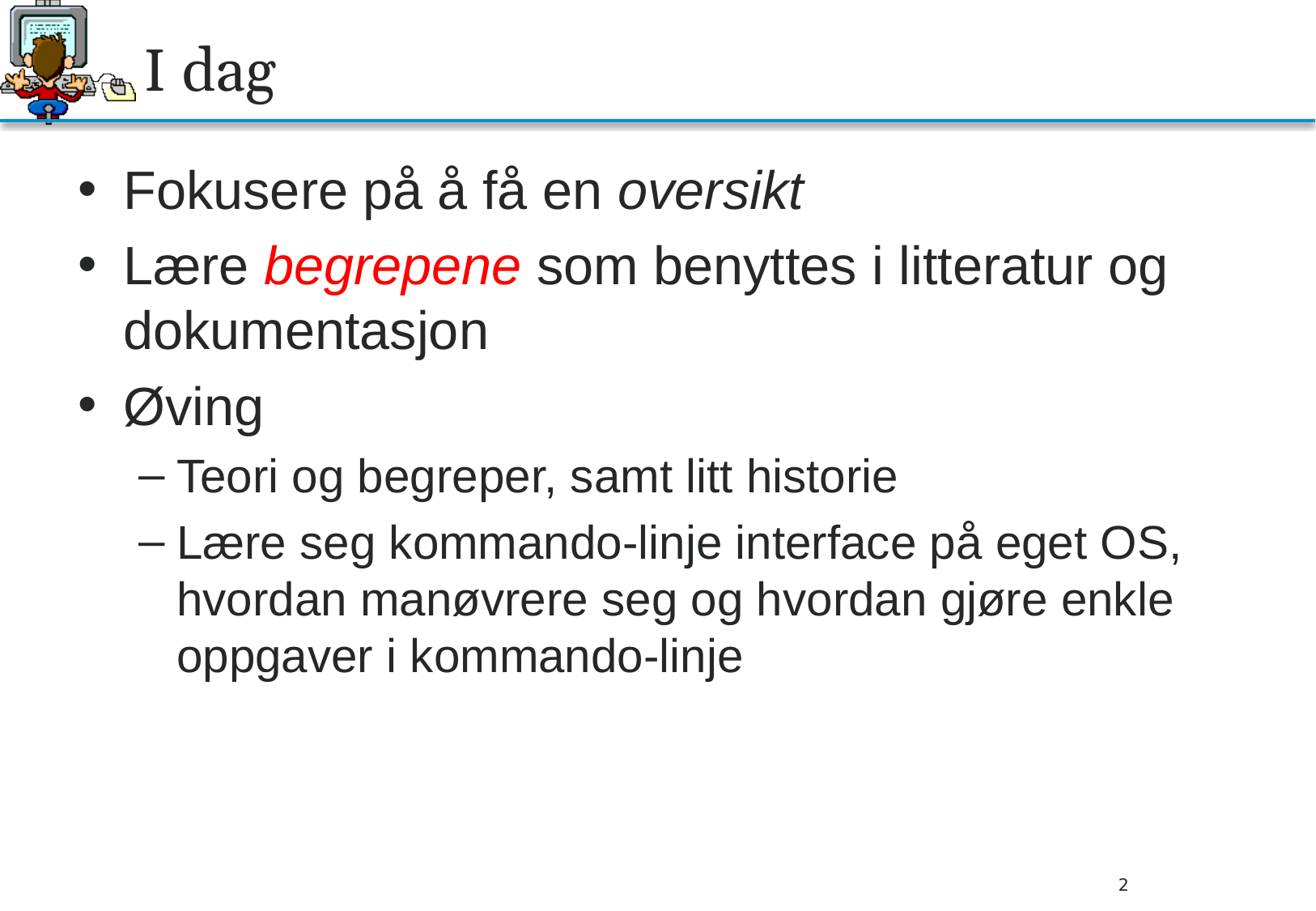

# I dag
Fokusere på å få en oversikt
Lære begrepene som benyttes i litteratur og dokumentasjon
Øving
Teori og begreper, samt litt historie
Lære seg kommando-linje interface på eget OS, hvordan manøvrere seg og hvordan gjøre enkle oppgaver i kommando-linje
2